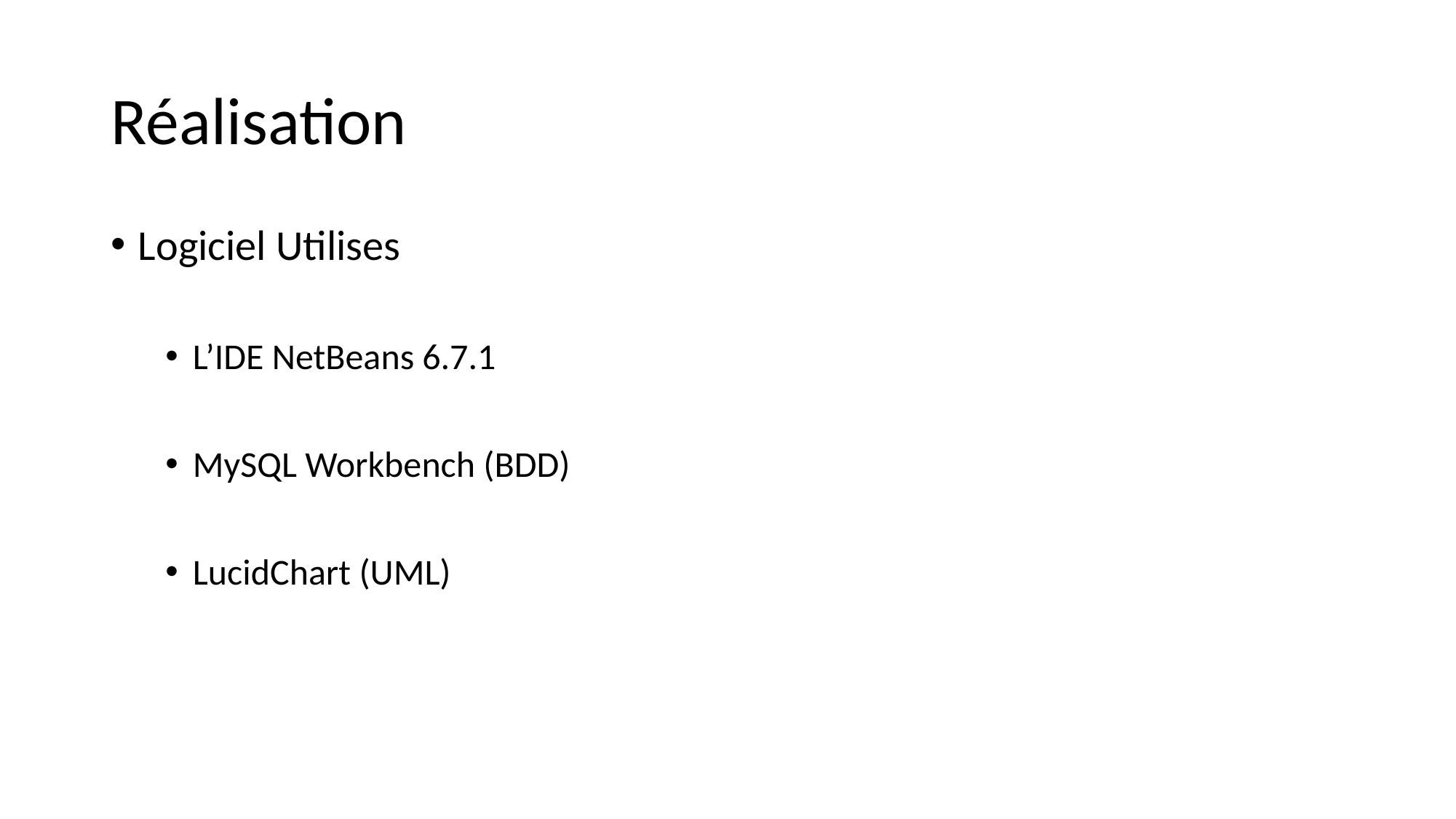

# Réalisation
Logiciel Utilises

L’IDE NetBeans 6.7.1

MySQL Workbench (BDD)

LucidChart (UML)